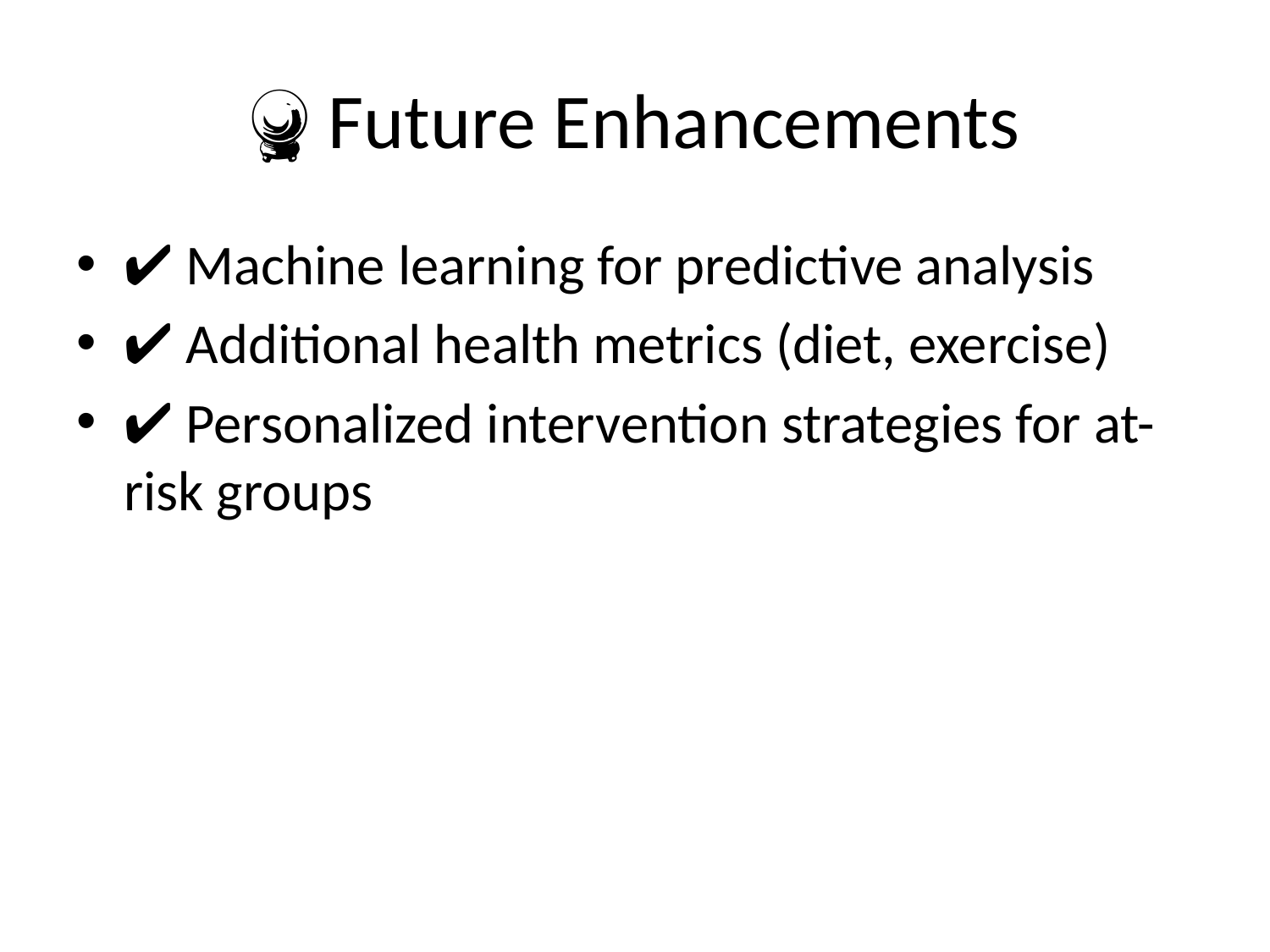

# 🔮 Future Enhancements
✔ Machine learning for predictive analysis
✔ Additional health metrics (diet, exercise)
✔ Personalized intervention strategies for at-risk groups